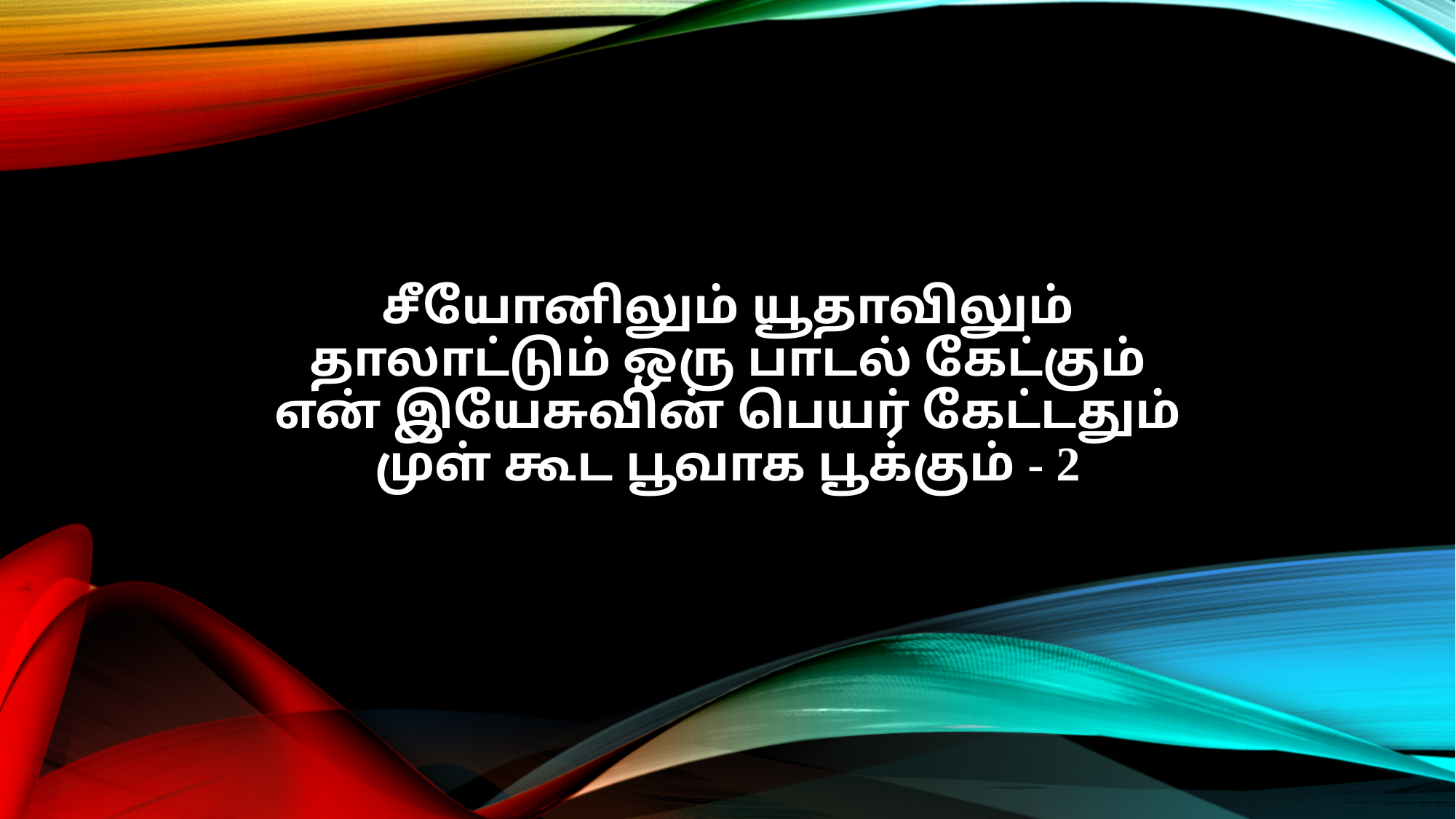

சீயோனிலும் யூதாவிலும்
தாலாட்டும் ஒரு பாடல் கேட்கும்
என் இயேசுவின் பெயர் கேட்டதும்
முள் கூட பூவாக பூக்கும் - 2